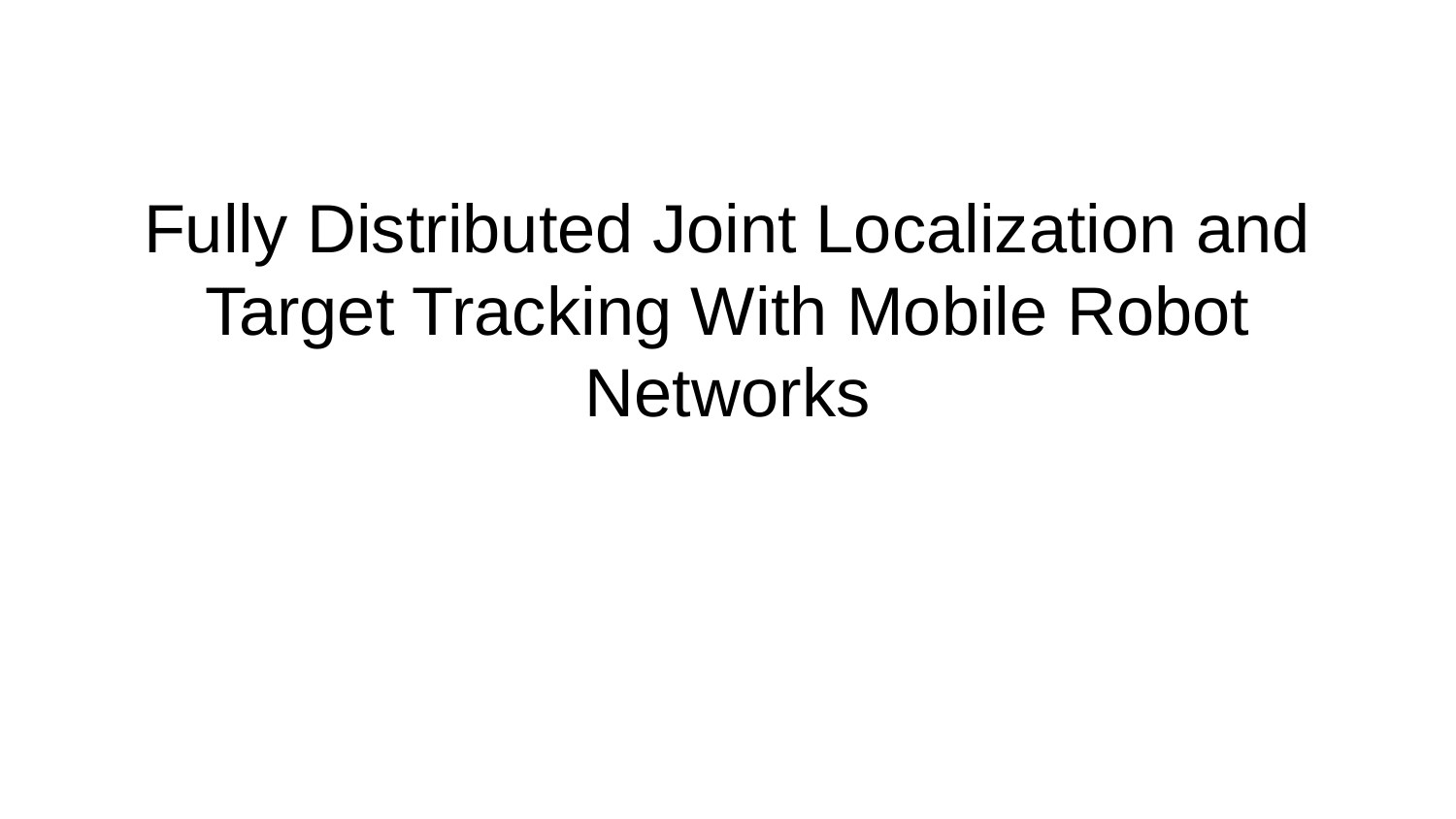

# Fully Distributed Joint Localization and Target Tracking With Mobile Robot Networks